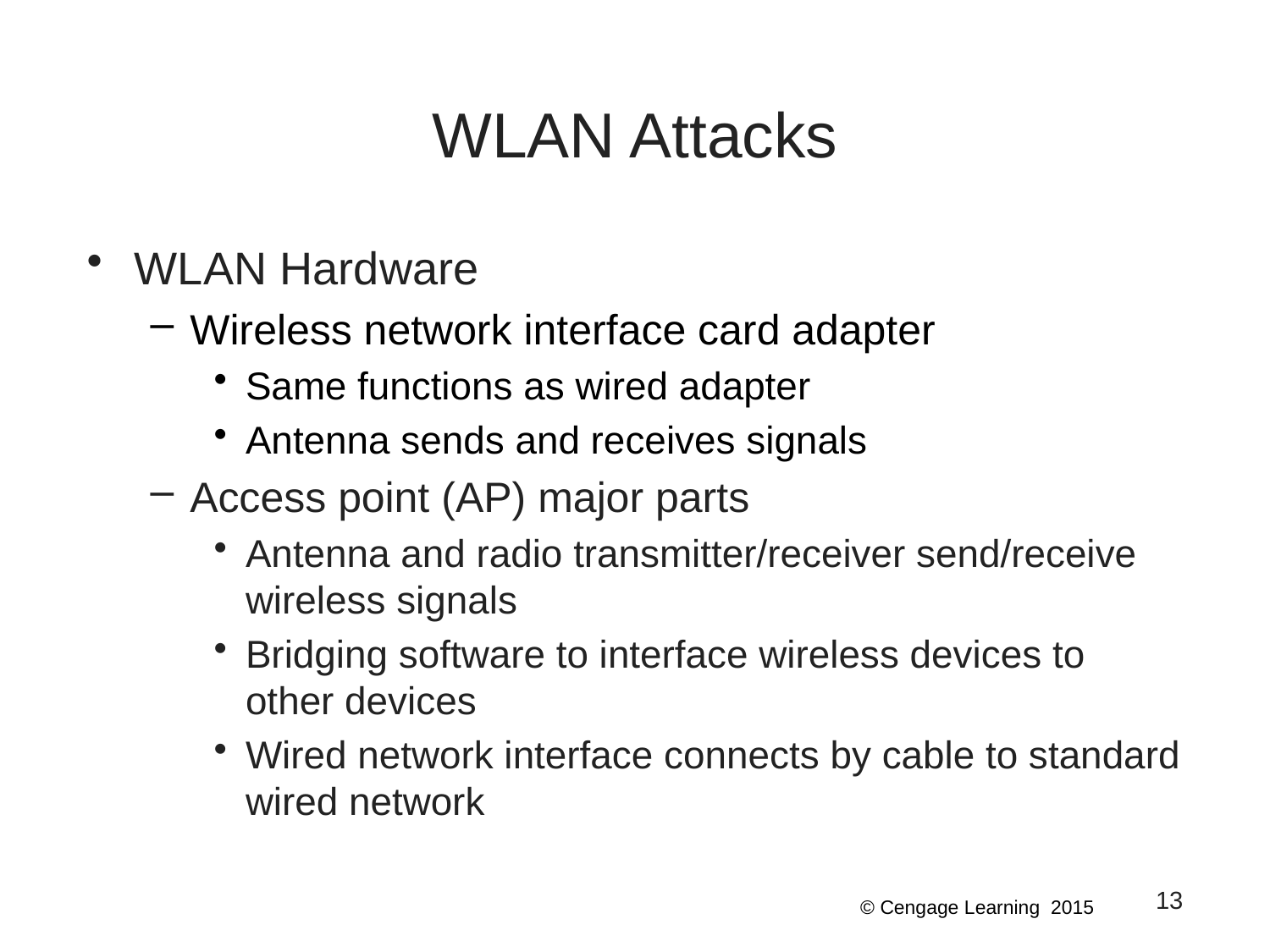

# WLAN Attacks
WLAN Hardware
Wireless network interface card adapter
Same functions as wired adapter
Antenna sends and receives signals
Access point (AP) major parts
Antenna and radio transmitter/receiver send/receive wireless signals
Bridging software to interface wireless devices to other devices
Wired network interface connects by cable to standard wired network

13